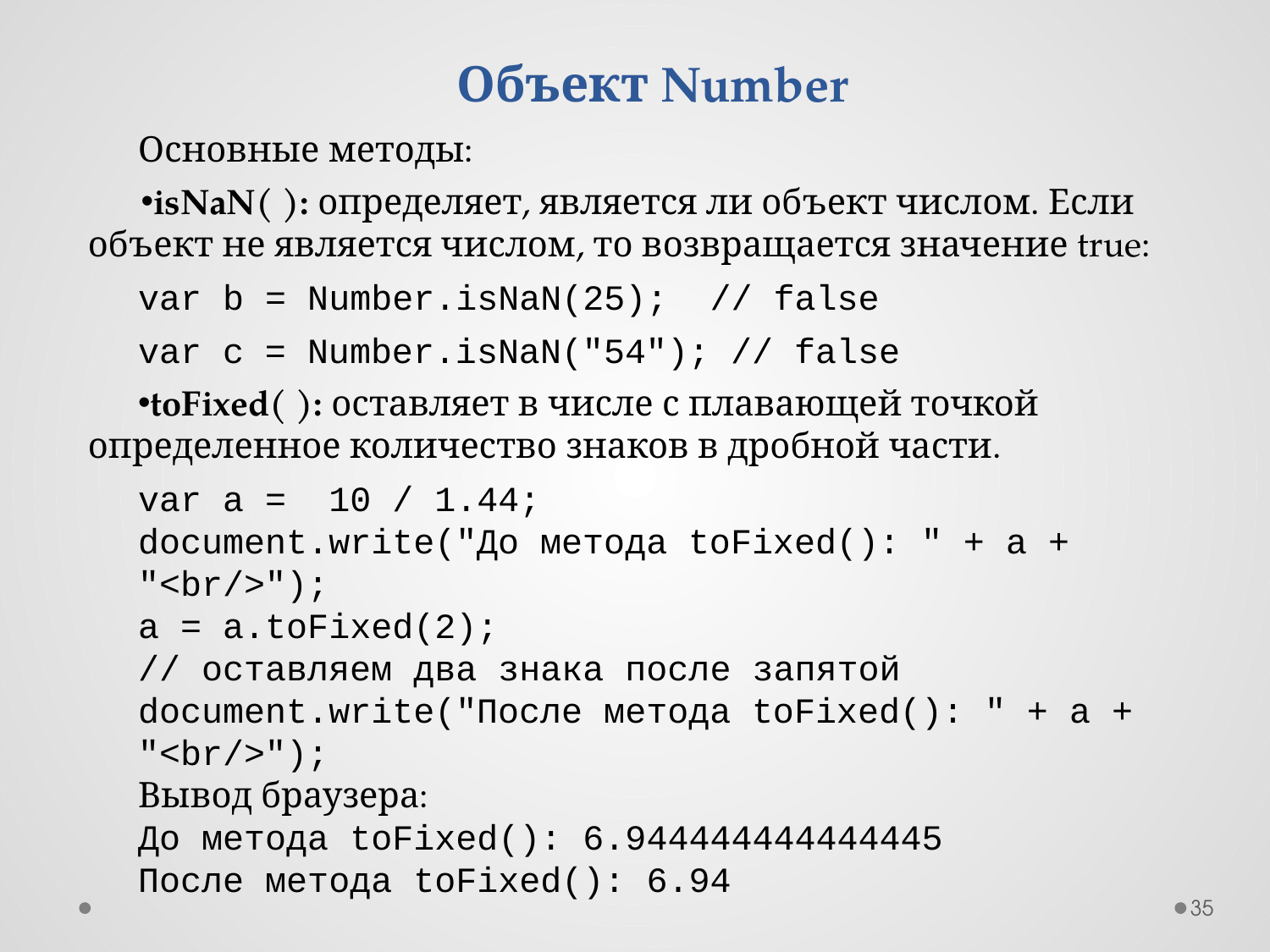

Объект Number
Основные методы:
isNaN( ): определяет, является ли объект числом. Если объект не является числом, то возвращается значение true:
var b = Number.isNaN(25);  // false
var с = Number.isNaN("54"); // false
toFixed( ): оставляет в числе с плавающей точкой определенное количество знаков в дробной части.
var a =  10 / 1.44;
document.write("До метода toFixed(): " + a + "<br/>");
a = a.toFixed(2);
// оставляем два знака после запятой
document.write("После метода toFixed(): " + a + "<br/>");
Вывод браузера:
До метода toFixed(): 6.944444444444445
После метода toFixed(): 6.94
35